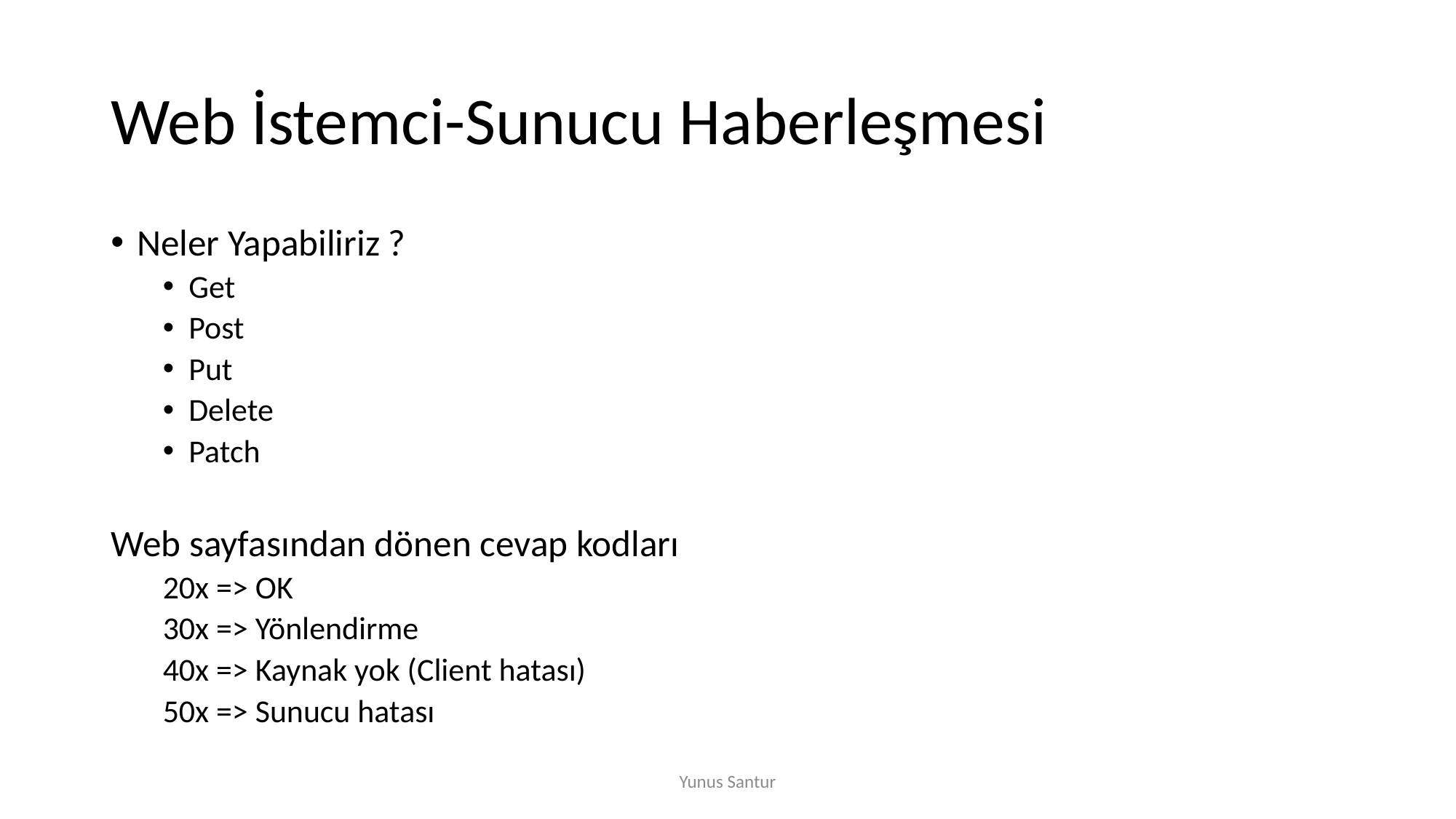

# Web İstemci-Sunucu Haberleşmesi
Neler Yapabiliriz ?
Get
Post
Put
Delete
Patch

Web sayfasından dönen cevap kodları
20x => OK
30x => Yönlendirme
40x => Kaynak yok (Client hatası)
50x => Sunucu hatası

Yunus Santur